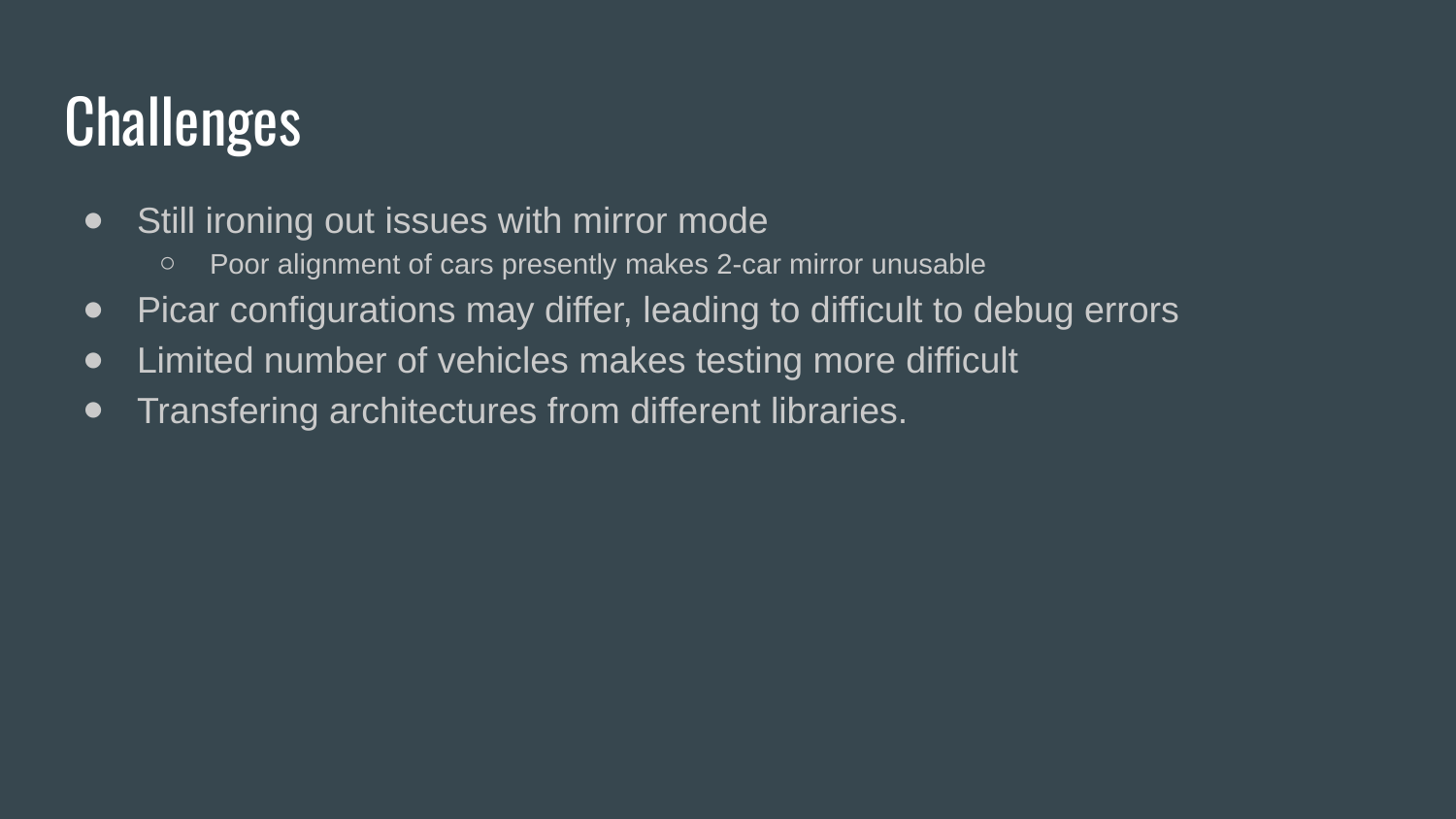

# Challenges
Still ironing out issues with mirror mode
Poor alignment of cars presently makes 2-car mirror unusable
Picar configurations may differ, leading to difficult to debug errors
Limited number of vehicles makes testing more difficult
Transfering architectures from different libraries.